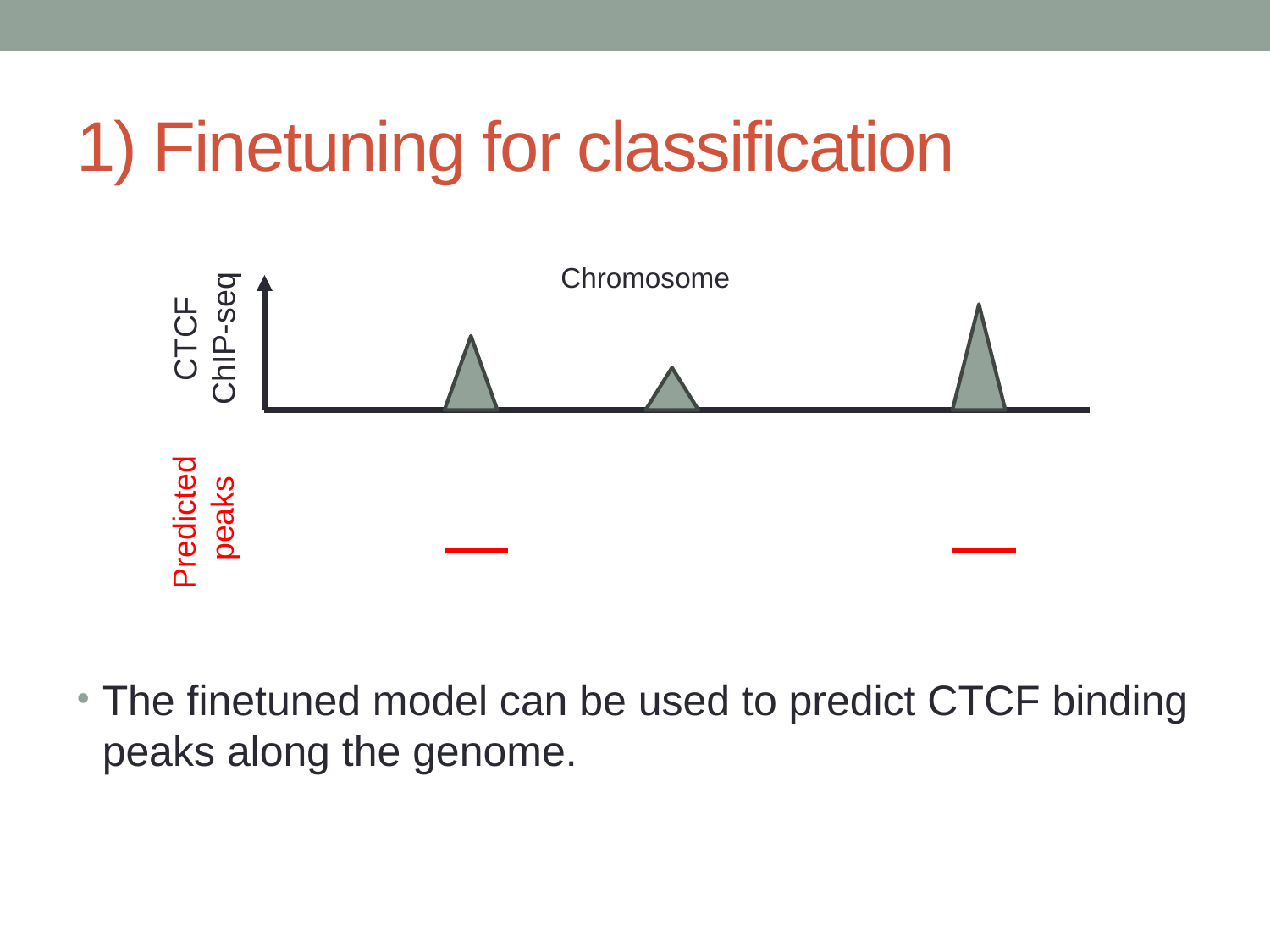

# 1) Finetuning for classification
CTCF
ChIP-seq

Chromosome
Predicted
peaks
The finetuned model can be used to predict CTCF binding peaks along the genome.